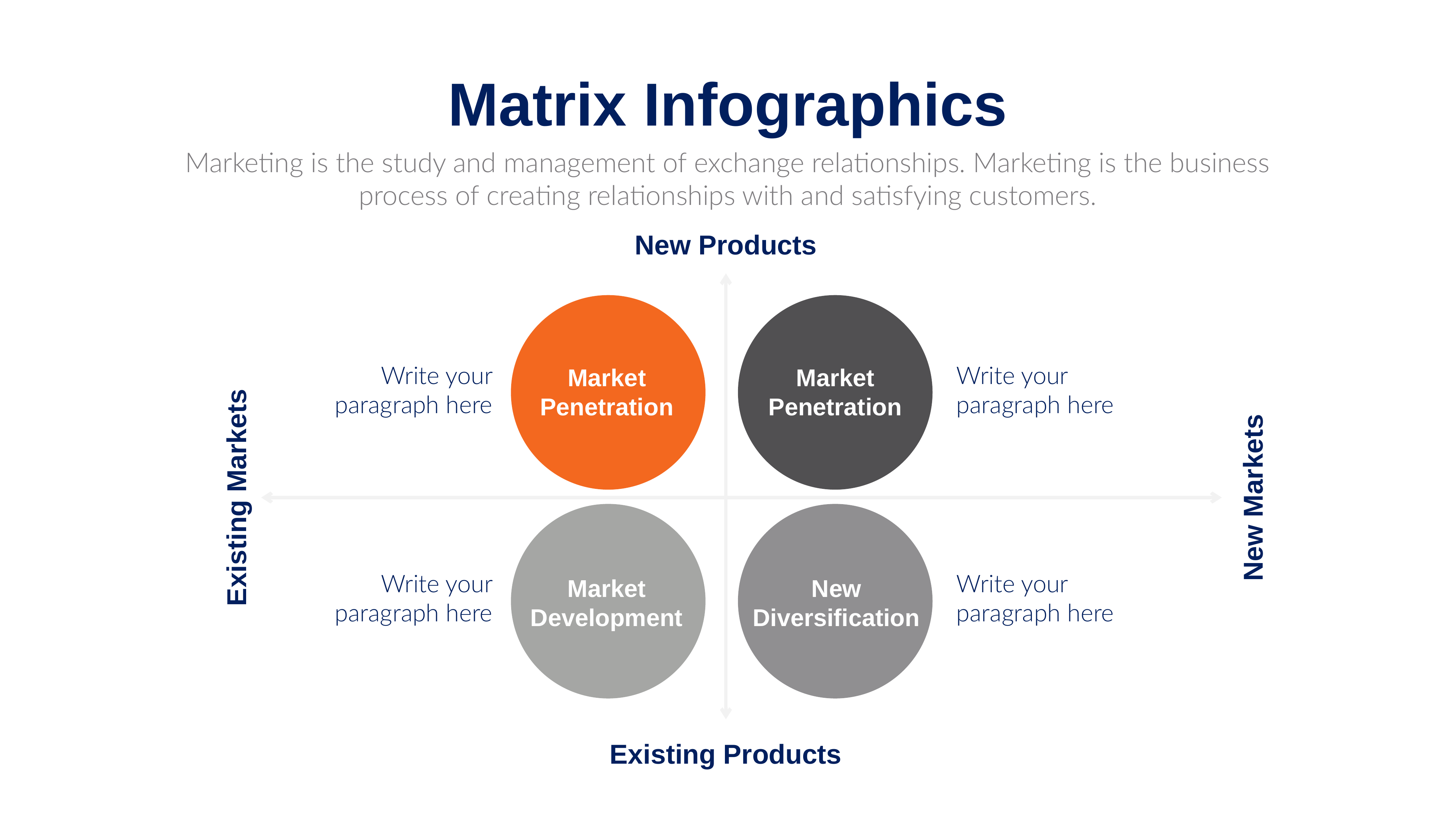

Matrix Infographics
Marketing is the study and management of exchange relationships. Marketing is the business process of creating relationships with and satisfying customers.
New Products

Write your paragraph here
Write your paragraph here
Market
Penetration
Market
Penetration
Existing Markets
New Markets

Write your paragraph here
Write your paragraph here
Market
Development
New
Diversification
Existing Products